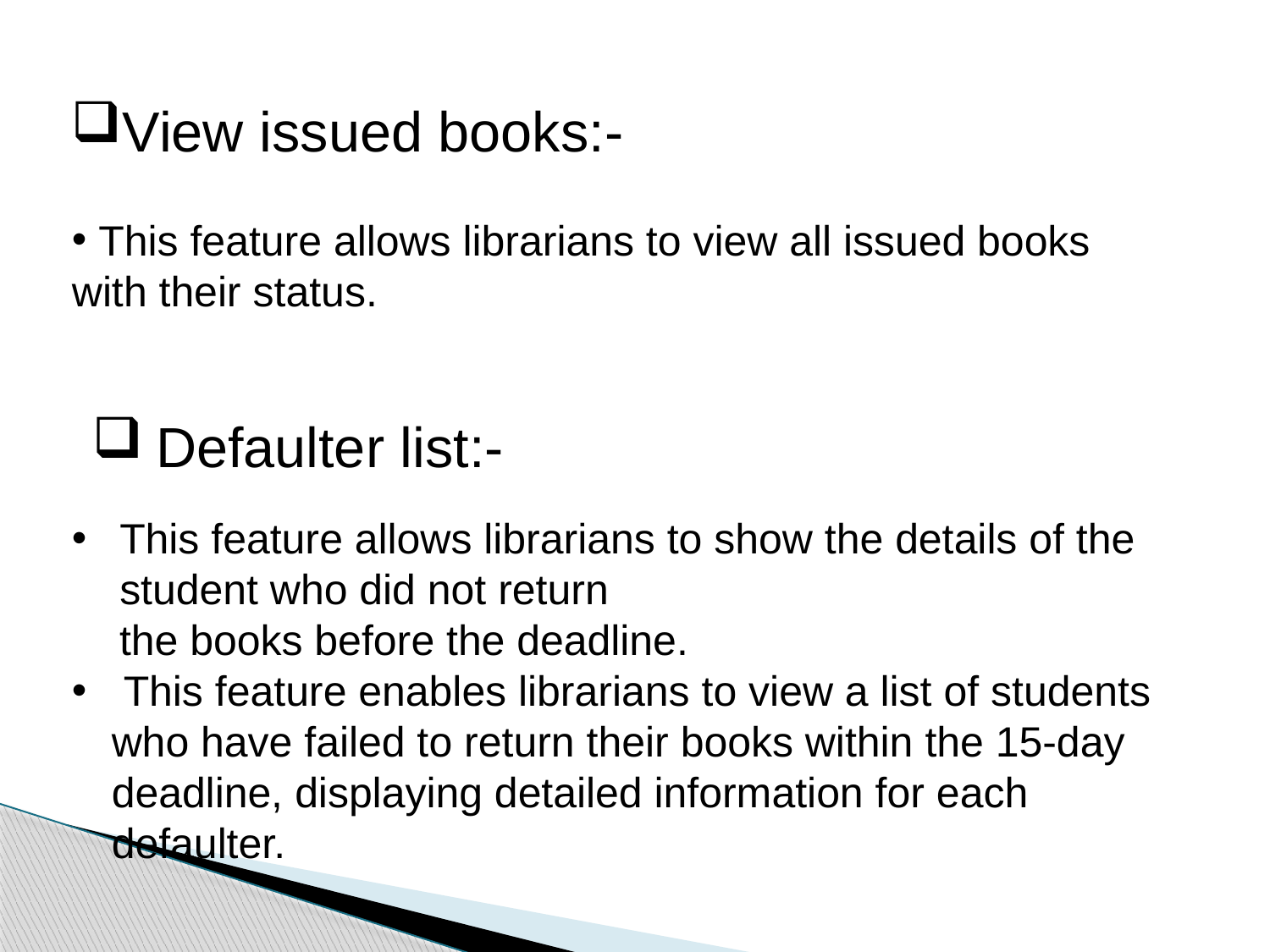

View issued books:-

 This feature allows librarians to view all issued books with their status.
Defaulter list:-
This feature allows librarians to show the details of the student who did not return
    the books before the deadline.
 This feature enables librarians to view a list of students who have failed to return their books within the 15-day deadline, displaying detailed information for each defaulter.